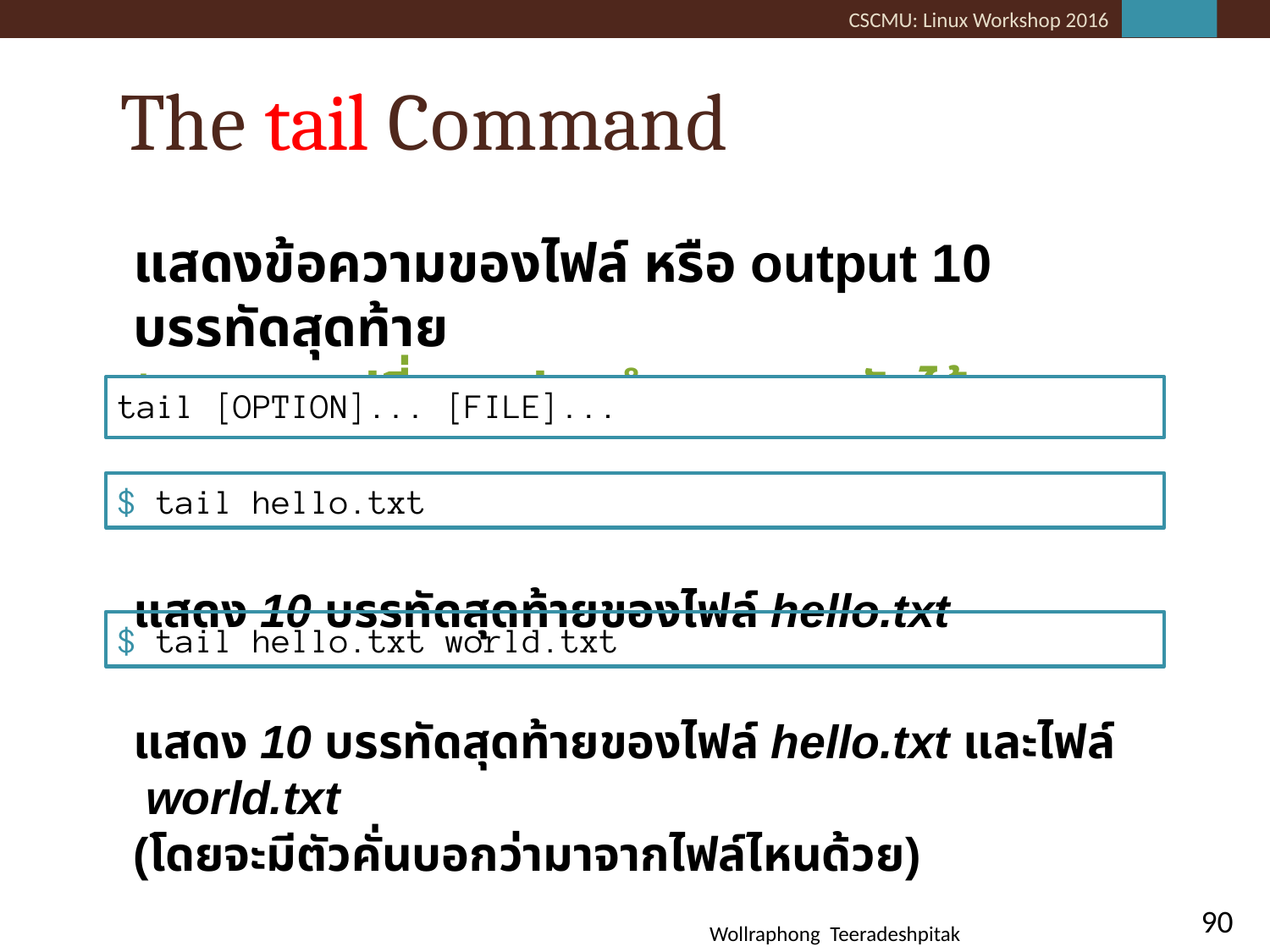

# The tail Command
แสดงข้อความของไฟล์ หรือ output 10 บรรทัดสุดท้าย
*สามารถเปลี่ยนแปลงจำนวนบรรทัดได้

แสดง 10 บรรทัดสุดท้ายของไฟล์ hello.txt

แสดง 10 บรรทัดสุดท้ายของไฟล์ hello.txt และไฟล์ world.txt
(โดยจะมีตัวคั่นบอกว่ามาจากไฟล์ไหนด้วย)

tail [OPTION]... [FILE]...
$ tail hello.txt
$ tail hello.txt world.txt
90
Wollraphong  Teeradeshpitak